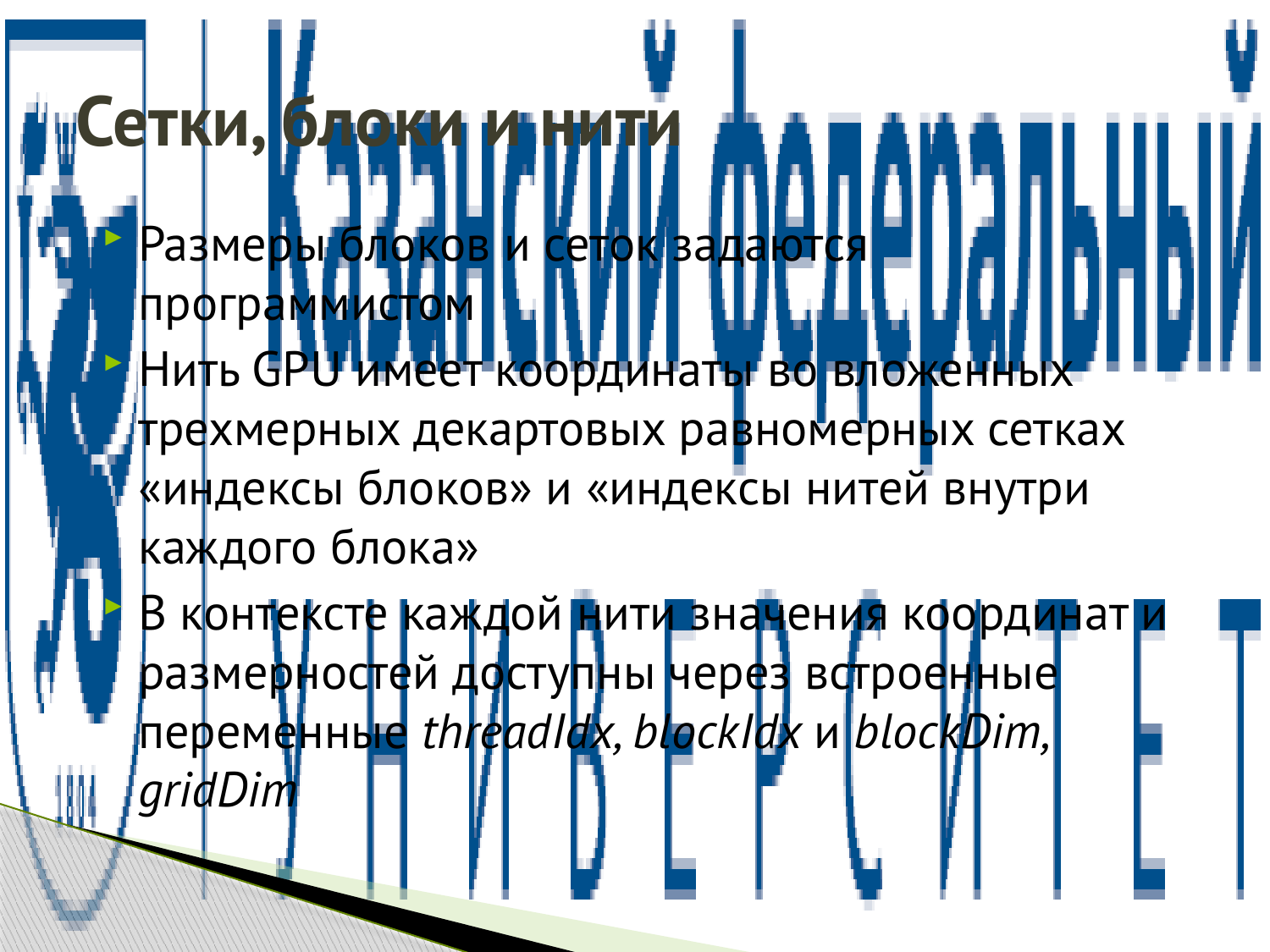

# Сетки, блоки и нити
Размеры блоков и сеток задаются программистом
Нить GPU имеет координаты во вложенных трехмерных декартовых равномерных сетках  «индексы блоков» и «индексы нитей внутри каждого блока»
В контексте каждой нити значения координат и размерностей доступны через встроенные переменные threadIdx, blockIdx и blockDim, gridDim